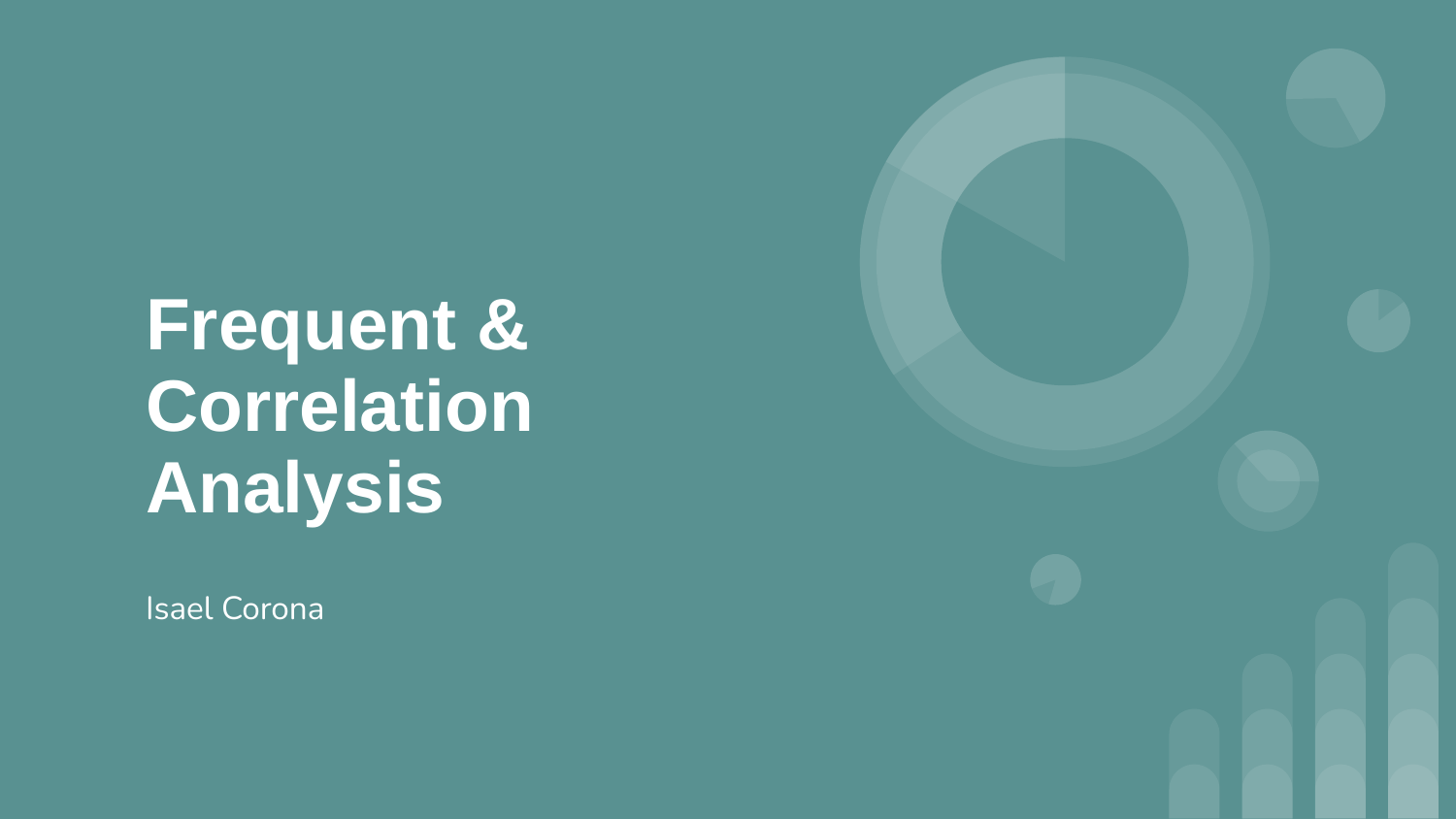

# Frequent & Correlation Analysis
Isael Corona